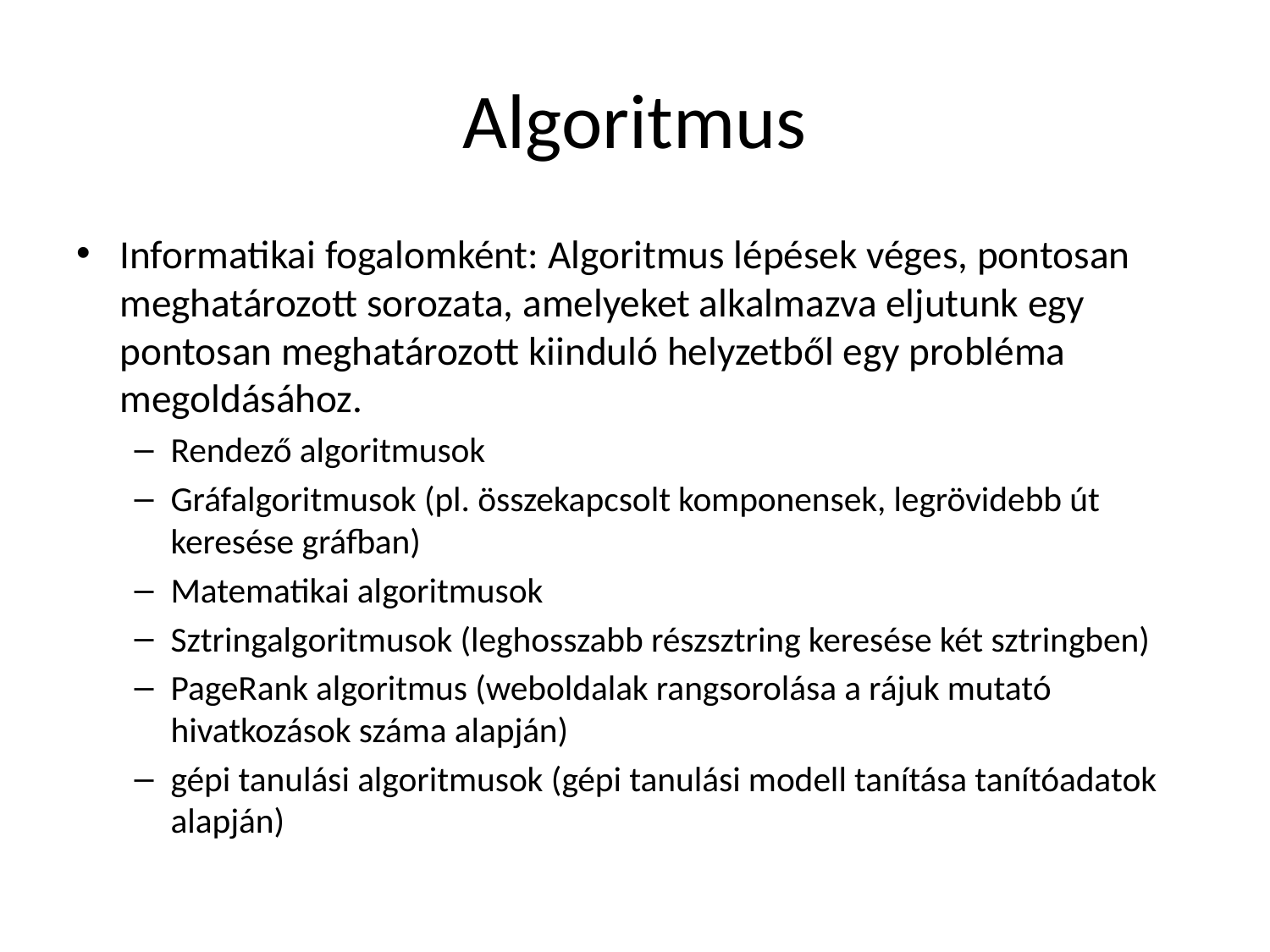

# Algoritmus
Informatikai fogalomként: Algoritmus lépések véges, pontosan meghatározott sorozata, amelyeket alkalmazva eljutunk egy pontosan meghatározott kiinduló helyzetből egy probléma megoldásához.
Rendező algoritmusok
Gráfalgoritmusok (pl. összekapcsolt komponensek, legrövidebb út keresése gráfban)
Matematikai algoritmusok
Sztringalgoritmusok (leghosszabb részsztring keresése két sztringben)
PageRank algoritmus (weboldalak rangsorolása a rájuk mutató hivatkozások száma alapján)
gépi tanulási algoritmusok (gépi tanulási modell tanítása tanítóadatok alapján)